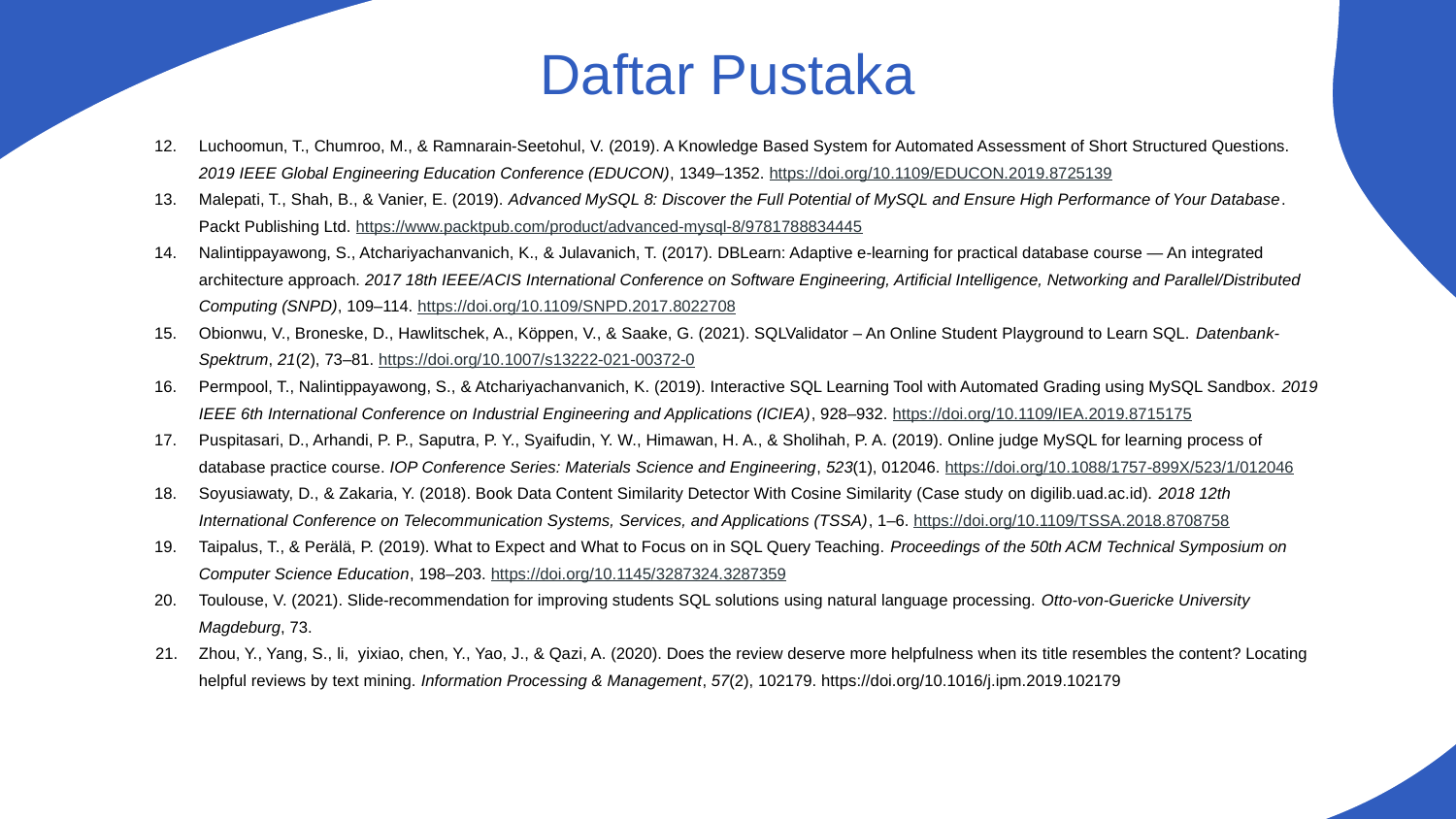

# Daftar Pustaka
Luchoomun, T., Chumroo, M., & Ramnarain-Seetohul, V. (2019). A Knowledge Based System for Automated Assessment of Short Structured Questions. 2019 IEEE Global Engineering Education Conference (EDUCON), 1349–1352. https://doi.org/10.1109/EDUCON.2019.8725139
Malepati, T., Shah, B., & Vanier, E. (2019). Advanced MySQL 8: Discover the Full Potential of MySQL and Ensure High Performance of Your Database. Packt Publishing Ltd. https://www.packtpub.com/product/advanced-mysql-8/9781788834445
Nalintippayawong, S., Atchariyachanvanich, K., & Julavanich, T. (2017). DBLearn: Adaptive e-learning for practical database course — An integrated architecture approach. 2017 18th IEEE/ACIS International Conference on Software Engineering, Artificial Intelligence, Networking and Parallel/Distributed Computing (SNPD), 109–114. https://doi.org/10.1109/SNPD.2017.8022708
Obionwu, V., Broneske, D., Hawlitschek, A., Köppen, V., & Saake, G. (2021). SQLValidator – An Online Student Playground to Learn SQL. Datenbank-Spektrum, 21(2), 73–81. https://doi.org/10.1007/s13222-021-00372-0
Permpool, T., Nalintippayawong, S., & Atchariyachanvanich, K. (2019). Interactive SQL Learning Tool with Automated Grading using MySQL Sandbox. 2019 IEEE 6th International Conference on Industrial Engineering and Applications (ICIEA), 928–932. https://doi.org/10.1109/IEA.2019.8715175
Puspitasari, D., Arhandi, P. P., Saputra, P. Y., Syaifudin, Y. W., Himawan, H. A., & Sholihah, P. A. (2019). Online judge MySQL for learning process of database practice course. IOP Conference Series: Materials Science and Engineering, 523(1), 012046. https://doi.org/10.1088/1757-899X/523/1/012046
Soyusiawaty, D., & Zakaria, Y. (2018). Book Data Content Similarity Detector With Cosine Similarity (Case study on digilib.uad.ac.id). 2018 12th International Conference on Telecommunication Systems, Services, and Applications (TSSA), 1–6. https://doi.org/10.1109/TSSA.2018.8708758
Taipalus, T., & Perälä, P. (2019). What to Expect and What to Focus on in SQL Query Teaching. Proceedings of the 50th ACM Technical Symposium on Computer Science Education, 198–203. https://doi.org/10.1145/3287324.3287359
Toulouse, V. (2021). Slide-recommendation for improving students SQL solutions using natural language processing. Otto-von-Guericke University Magdeburg, 73.
Zhou, Y., Yang, S., li,  yixiao, chen, Y., Yao, J., & Qazi, A. (2020). Does the review deserve more helpfulness when its title resembles the content? Locating helpful reviews by text mining. Information Processing & Management, 57(2), 102179. https://doi.org/10.1016/j.ipm.2019.102179